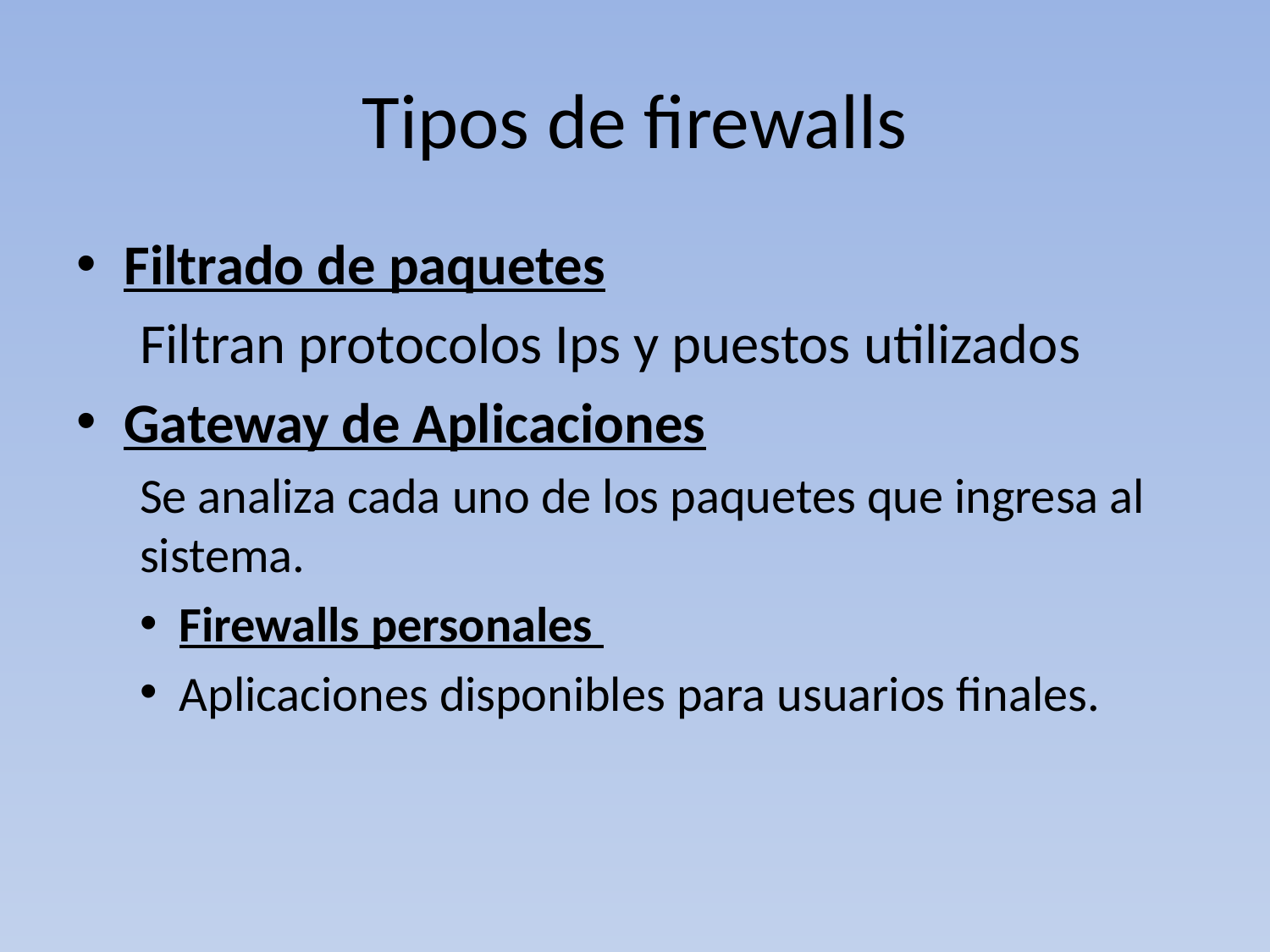

# Tipos de firewalls
Filtrado de paquetes
     Filtran protocolos Ips y puestos utilizados
Gateway de Aplicaciones
Se analiza cada uno de los paquetes que ingresa al sistema.
Firewalls personales
Aplicaciones disponibles para usuarios finales.